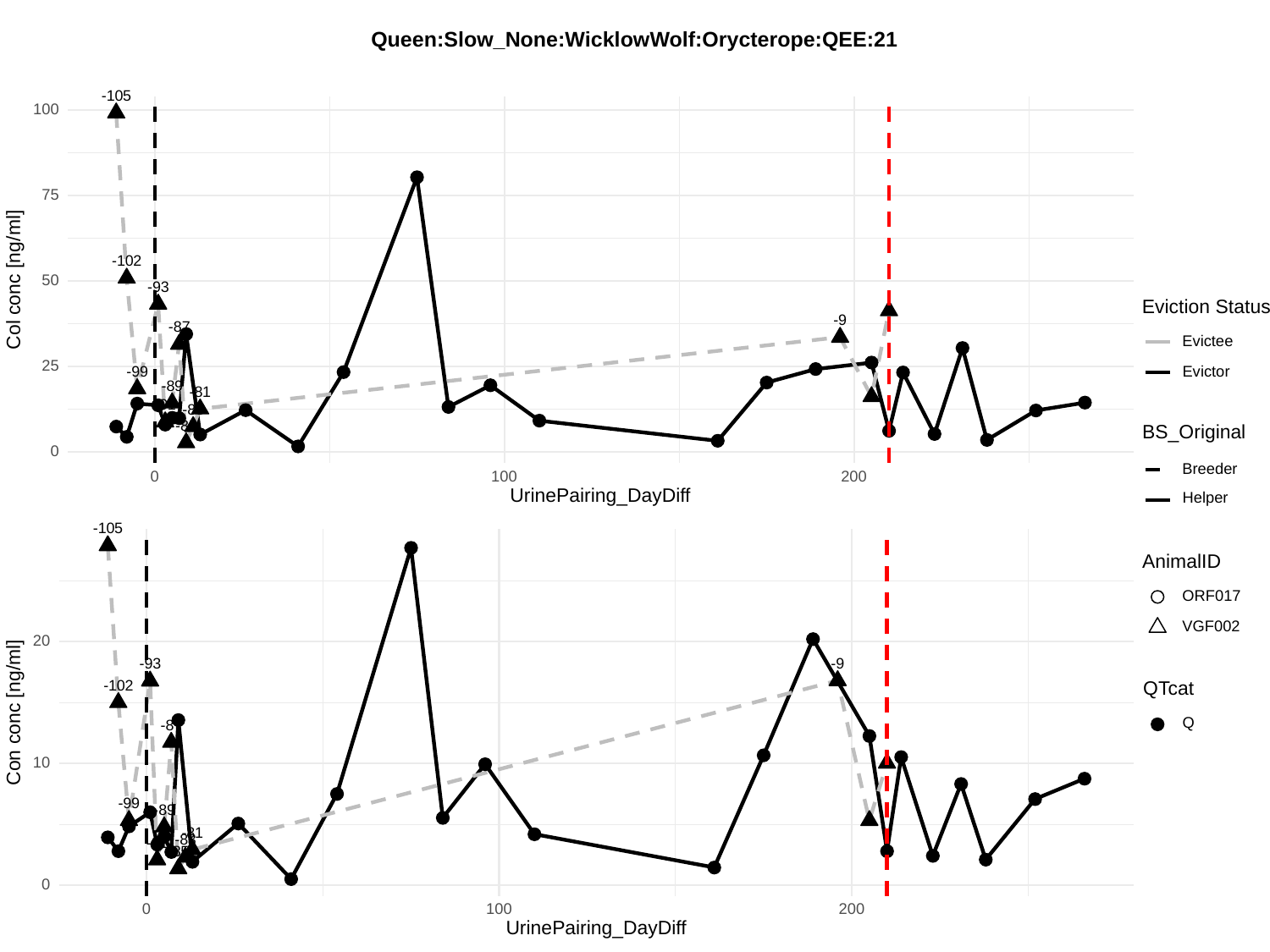

Queen:Slow_None:WicklowWolf:Orycterope:QEE:21
-105

100

75

-102

Col conc [ng/ml]
50

-93

Eviction Status

-9
-87

Evictee

25

Evictor
-99

-89

-81

-91

-83

-85
BS_Original

0

Breeder

0
100
200
UrinePairing_DayDiff
Helper

-105

AnimalID

ORF017

VGF002

20

-9
-93

-102
QTcat

Con conc [ng/ml]

Q

-87

10

-99
-89

-81

-83
-91

-85

0

0
100
200
UrinePairing_DayDiff